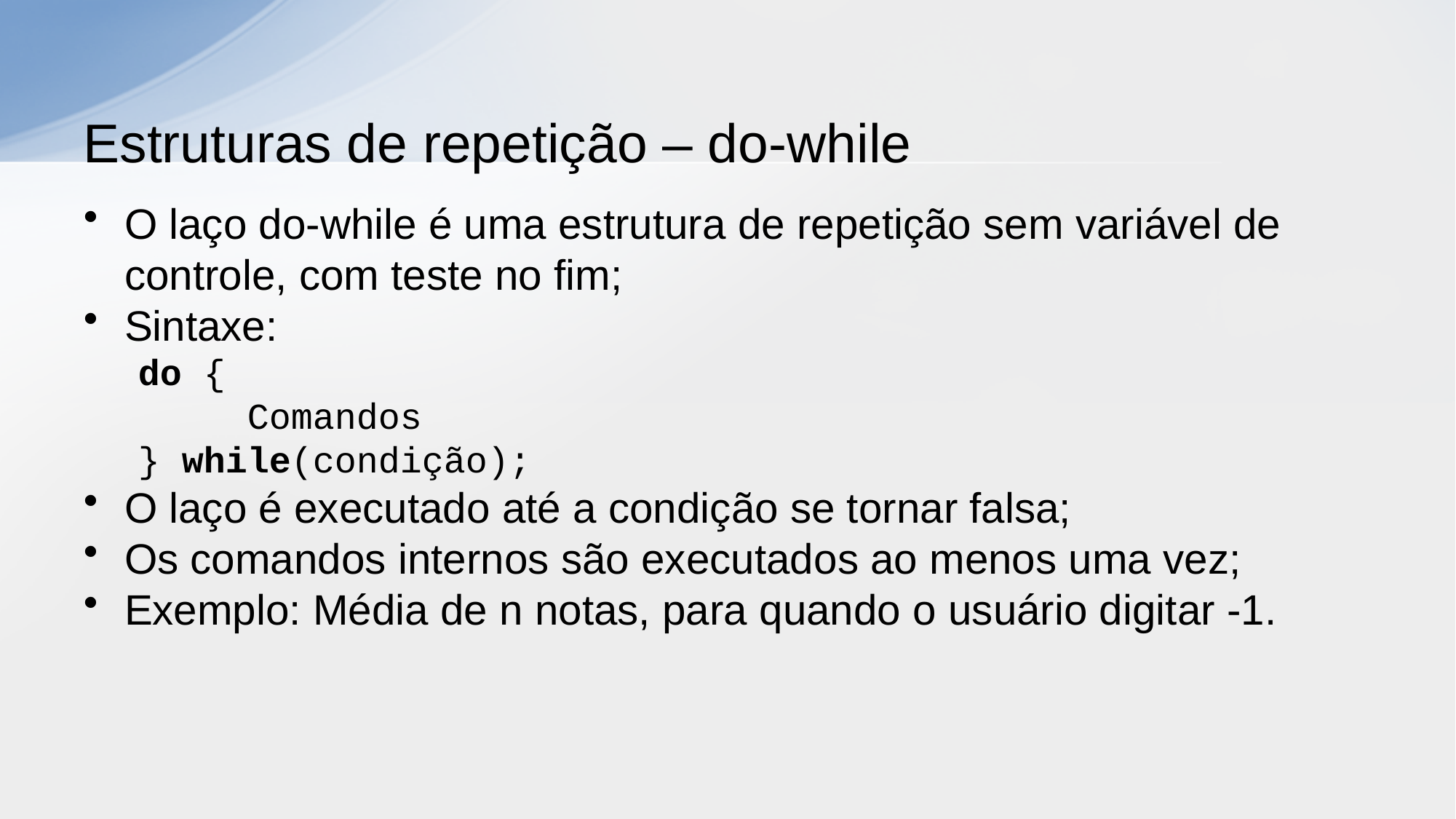

# Estruturas de repetição – do-while
O laço do-while é uma estrutura de repetição sem variável de controle, com teste no fim;
Sintaxe:
do {
	Comandos
} while(condição);
O laço é executado até a condição se tornar falsa;
Os comandos internos são executados ao menos uma vez;
Exemplo: Média de n notas, para quando o usuário digitar -1.